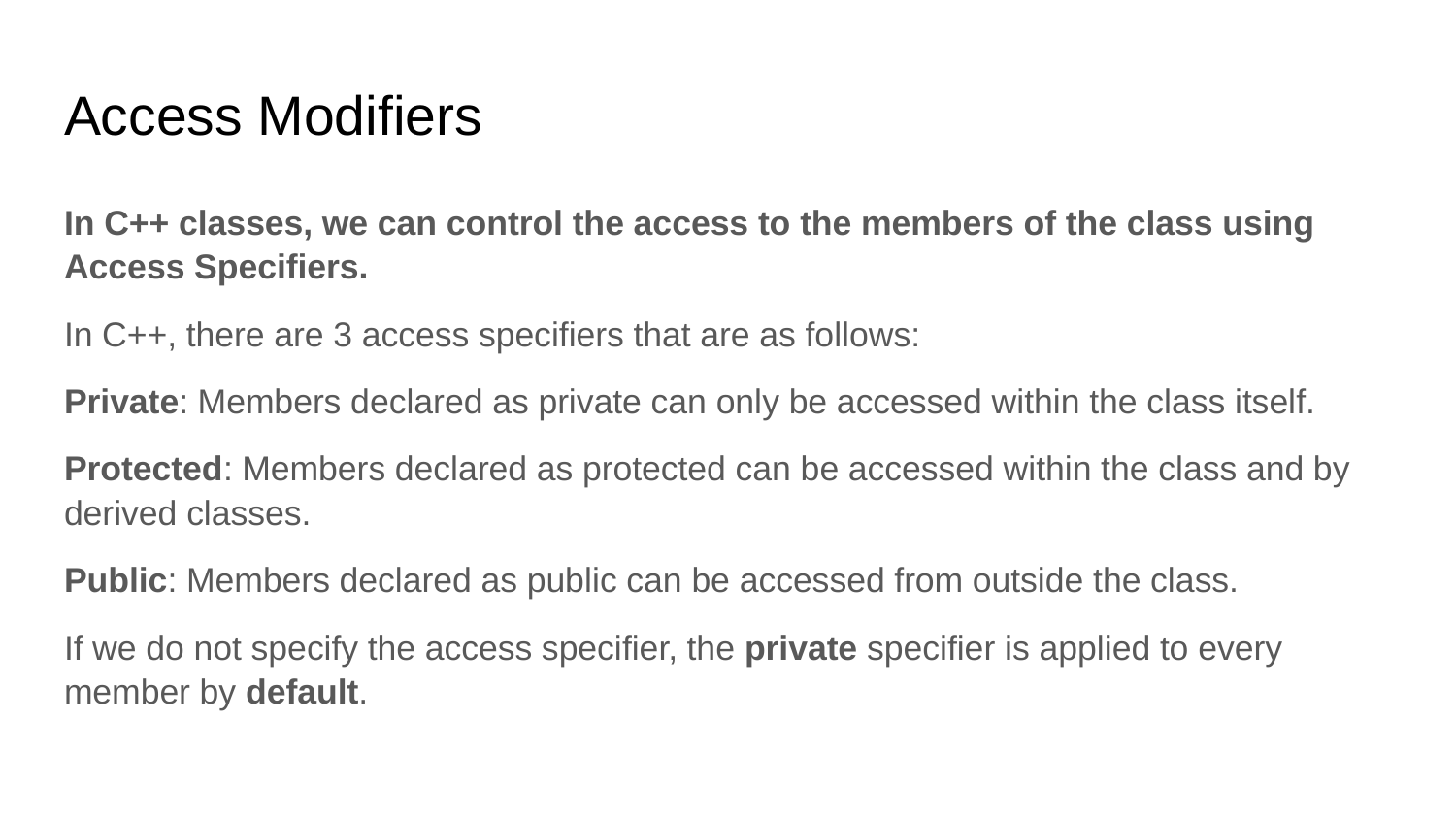

# Access Modifiers
In C++ classes, we can control the access to the members of the class using Access Specifiers.
In C++, there are 3 access specifiers that are as follows:
Private: Members declared as private can only be accessed within the class itself.
Protected: Members declared as protected can be accessed within the class and by derived classes.
Public: Members declared as public can be accessed from outside the class.
If we do not specify the access specifier, the private specifier is applied to every member by default.